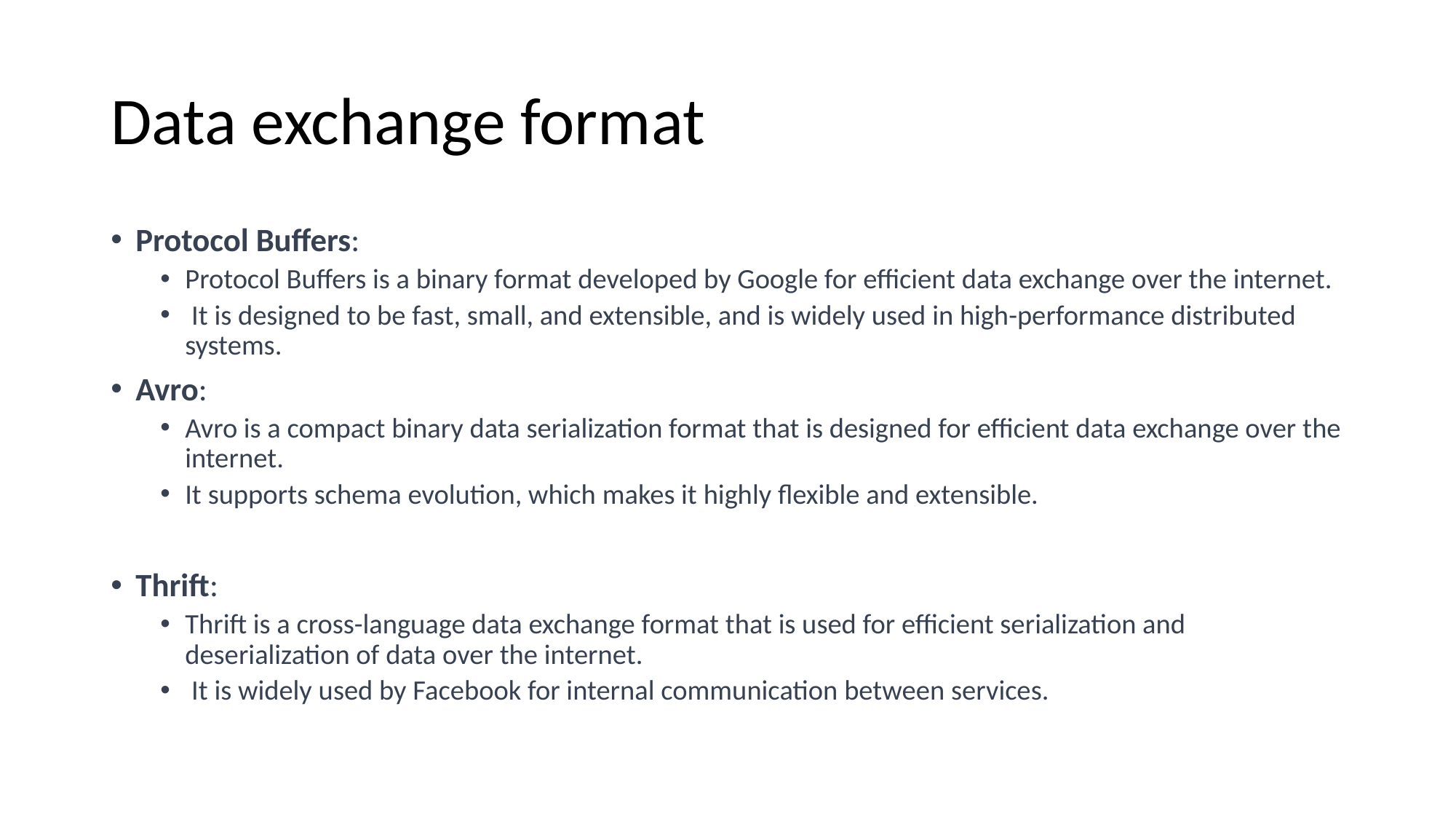

# Data exchange format
Protocol Buffers:
Protocol Buffers is a binary format developed by Google for efficient data exchange over the internet.
 It is designed to be fast, small, and extensible, and is widely used in high-performance distributed systems.
Avro:
Avro is a compact binary data serialization format that is designed for efficient data exchange over the internet.
It supports schema evolution, which makes it highly flexible and extensible.

Thrift:
Thrift is a cross-language data exchange format that is used for efficient serialization and deserialization of data over the internet.
 It is widely used by Facebook for internal communication between services.